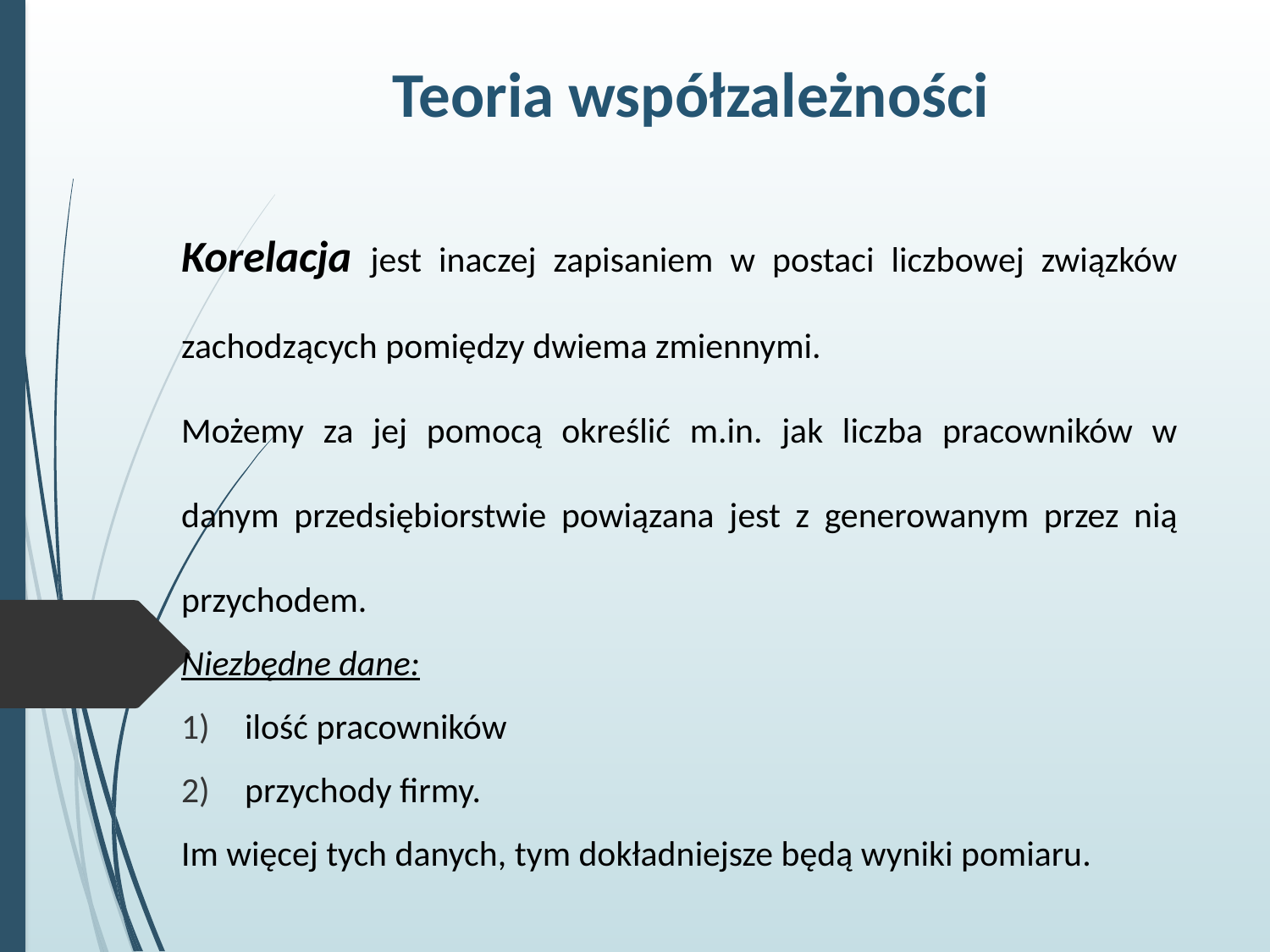

Teoria współzależności
Korelacja jest inaczej zapisaniem w postaci liczbowej związków zachodzących pomiędzy dwiema zmiennymi.
Możemy za jej pomocą określić m.in. jak liczba pracowników w danym przedsiębiorstwie powiązana jest z generowanym przez nią przychodem.
Niezbędne dane:
ilość pracowników
przychody firmy.
Im więcej tych danych, tym dokładniejsze będą wyniki pomiaru.